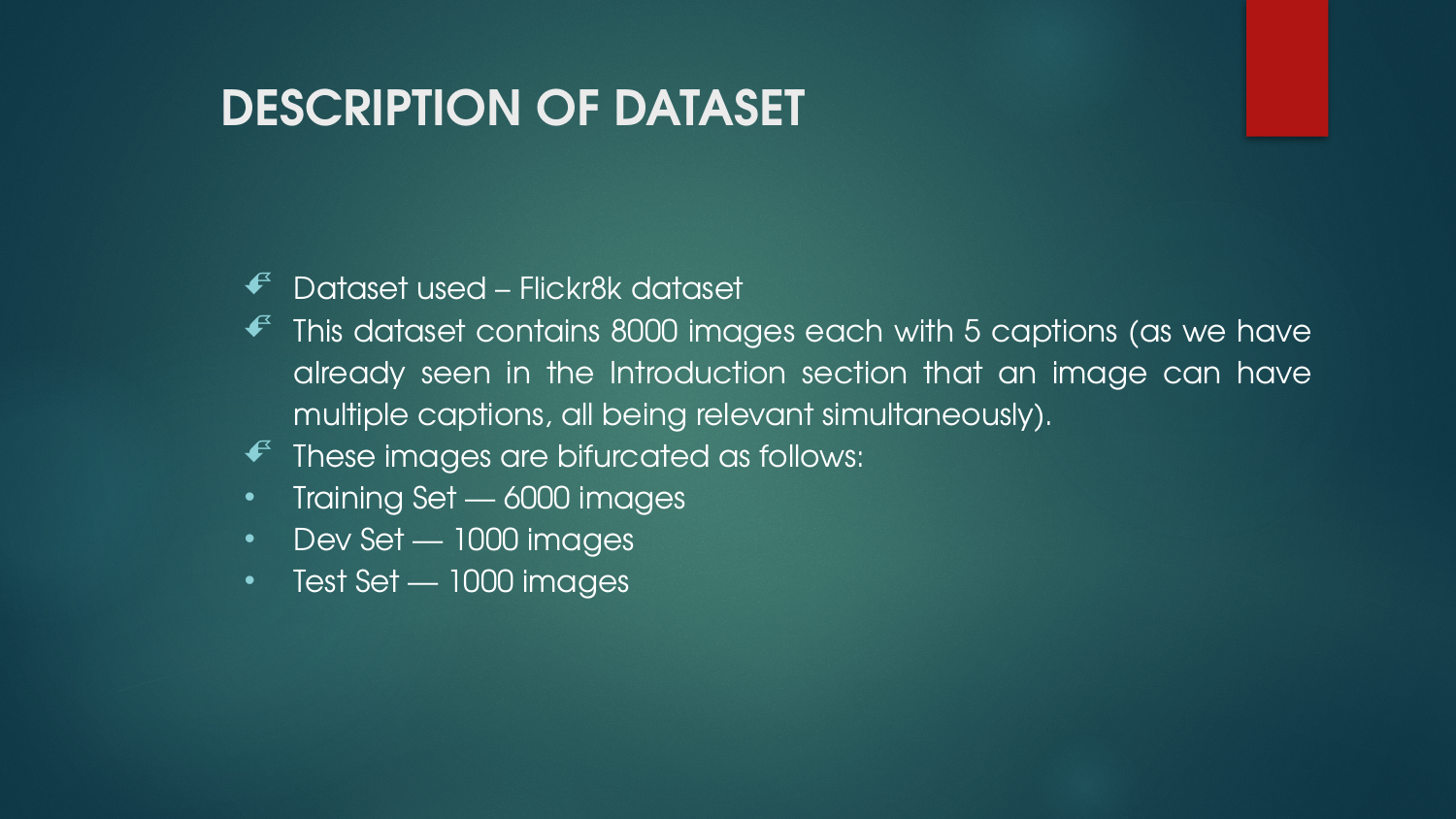

# DESCRIPTION OF DATASET
Dataset used – Flickr8k dataset
This dataset contains 8000 images each with 5 captions (as we have already seen in the Introduction section that an image can have multiple captions, all being relevant simultaneously).
These images are bifurcated as follows:
Training Set — 6000 images
Dev Set — 1000 images
Test Set — 1000 images